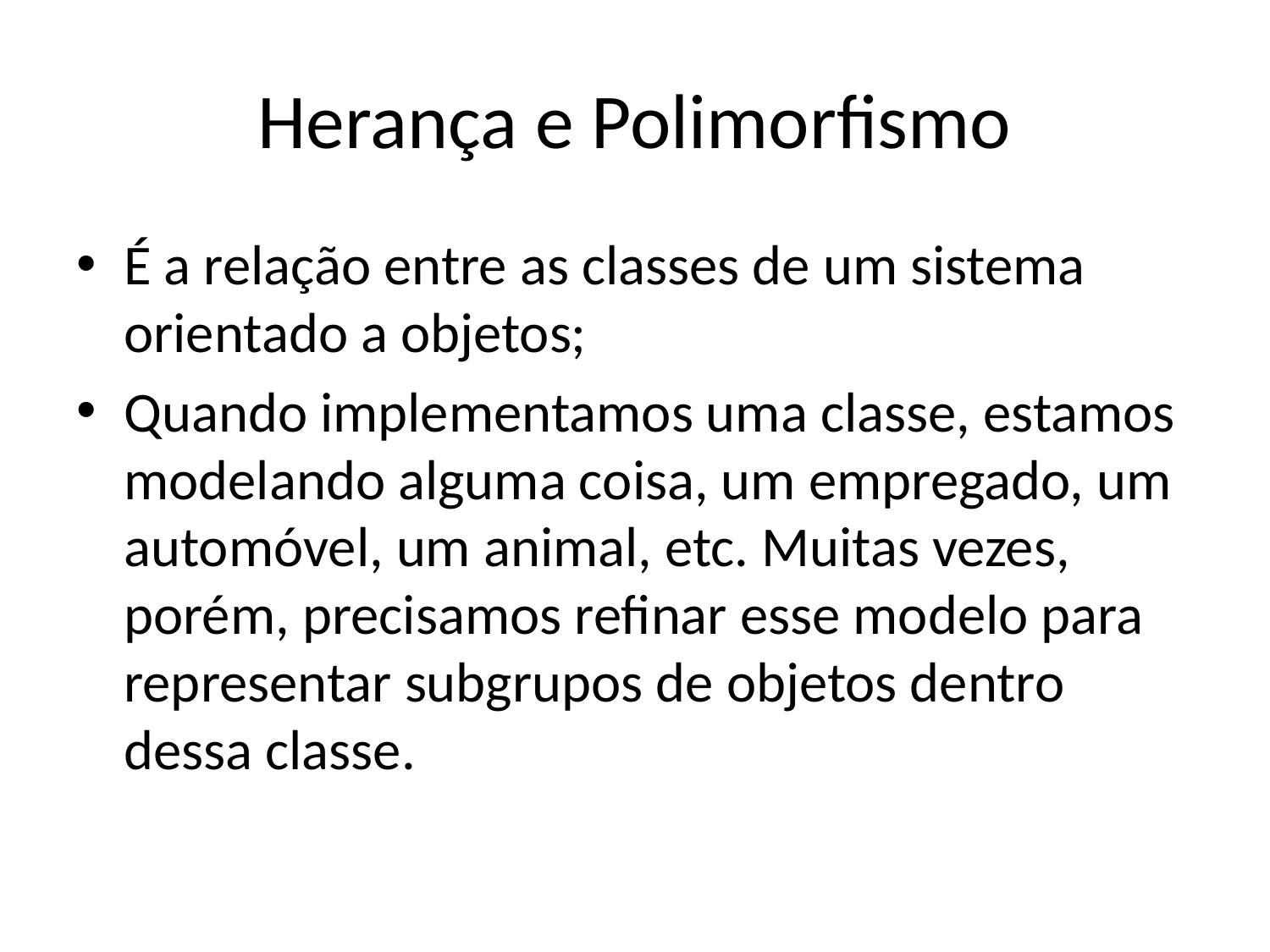

# Herança e Polimorfismo
É a relação entre as classes de um sistema orientado a objetos;
Quando implementamos uma classe, estamos modelando alguma coisa, um empregado, um automóvel, um animal, etc. Muitas vezes, porém, precisamos refinar esse modelo para representar subgrupos de objetos dentro dessa classe.